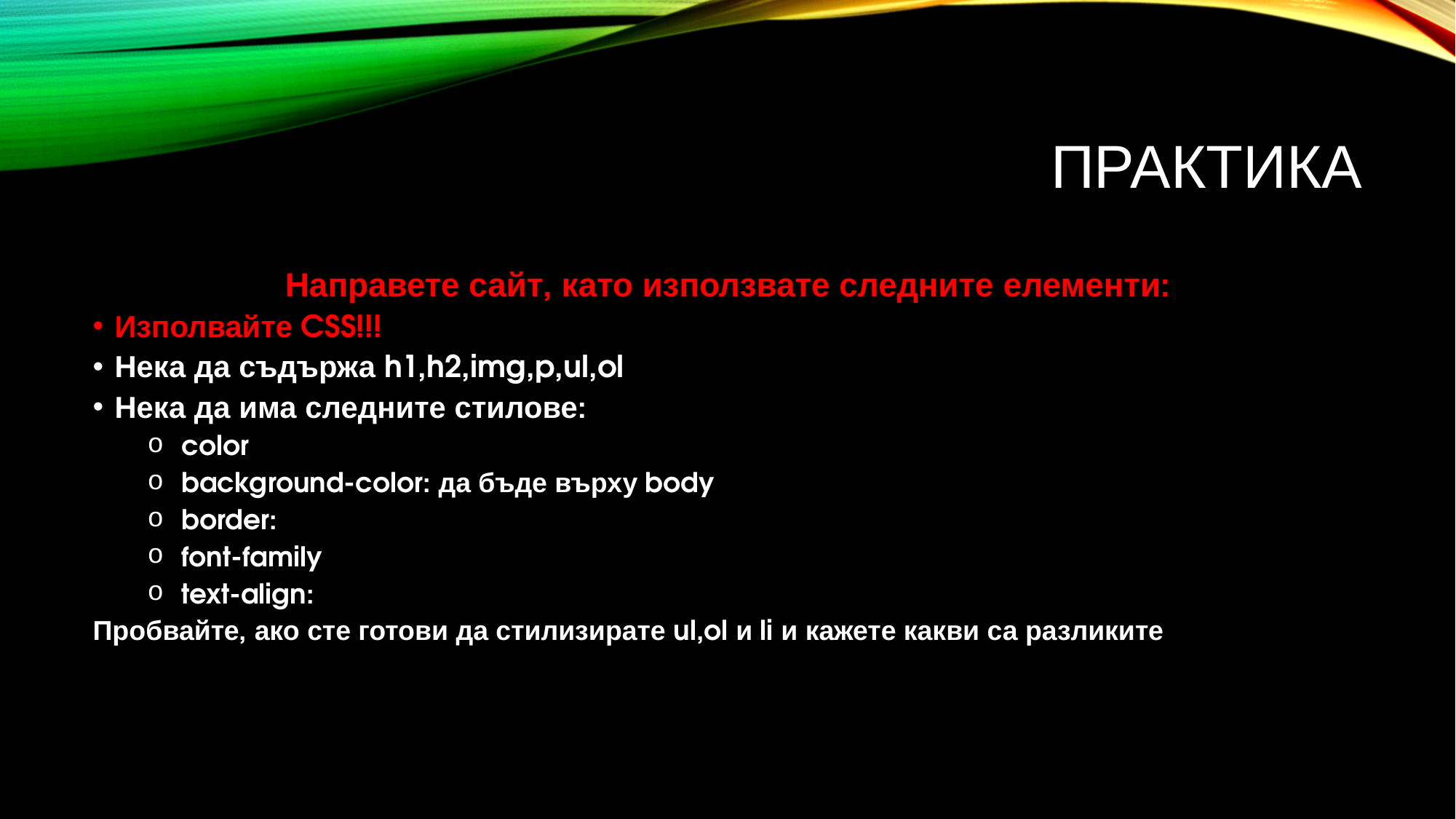

# Практика
Направете сайт, като използвате следните елементи:
Изполвайте CSS!!!
Нека да съдържа h1,h2,img,p,ul,ol
Нека да има следните стилове:
color
background-color: да бъде върху body
border:
font-family
text-align:
Пробвайте, ако сте готови да стилизирате ul,ol и li и кажете какви са разликите